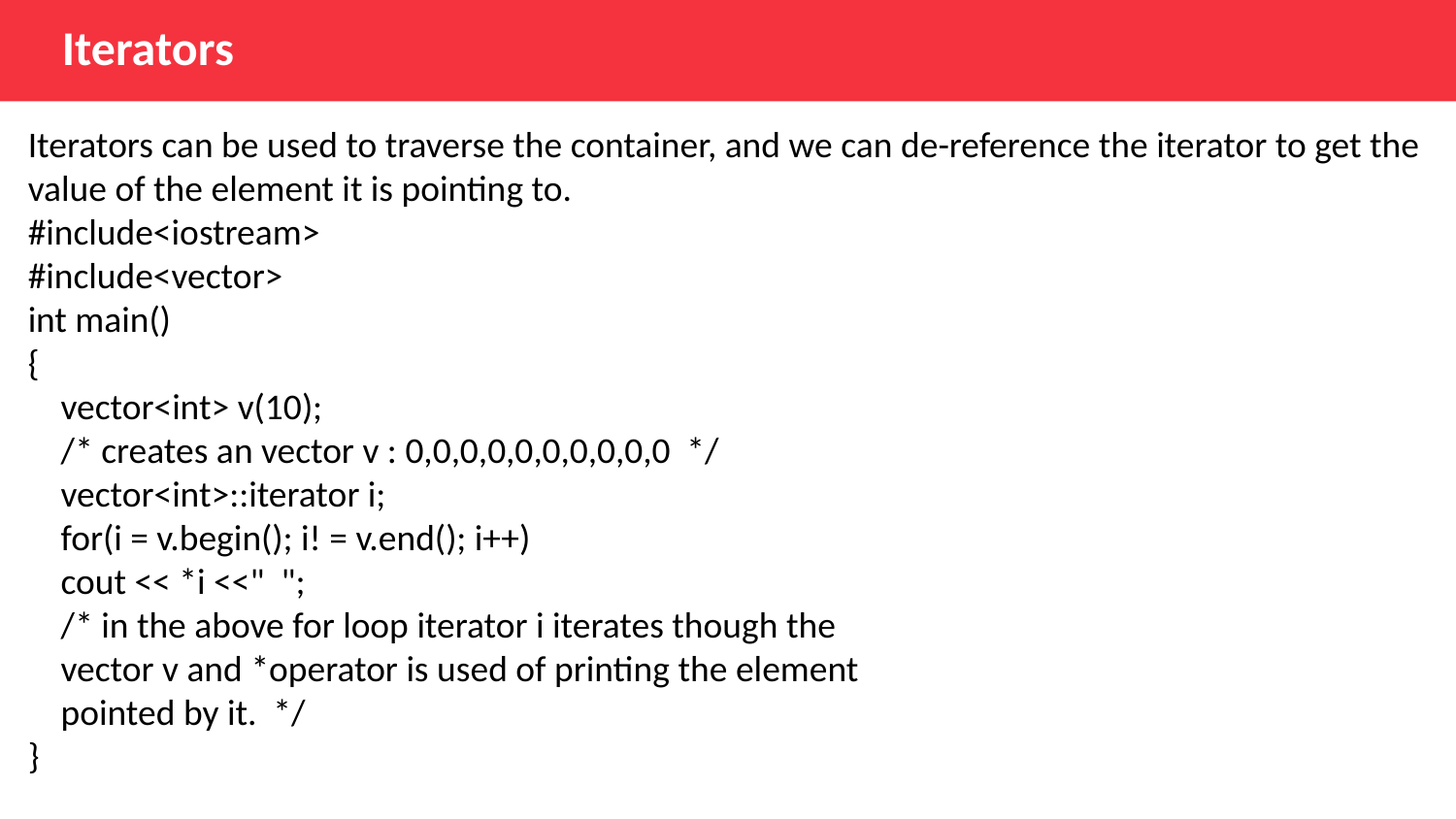

Iterators
Iterators can be used to traverse the container, and we can de-reference the iterator to get the value of the element it is pointing to.
#include<iostream>
#include<vector>
int main()
{
    vector<int> v(10);
    /* creates an vector v : 0,0,0,0,0,0,0,0,0,0  */
    vector<int>::iterator i;
    for(i = v.begin(); i! = v.end(); i++)
    cout << *i <<"  ";
    /* in the above for loop iterator i iterates though the
    vector v and *operator is used of printing the element
    pointed by it.  */
}